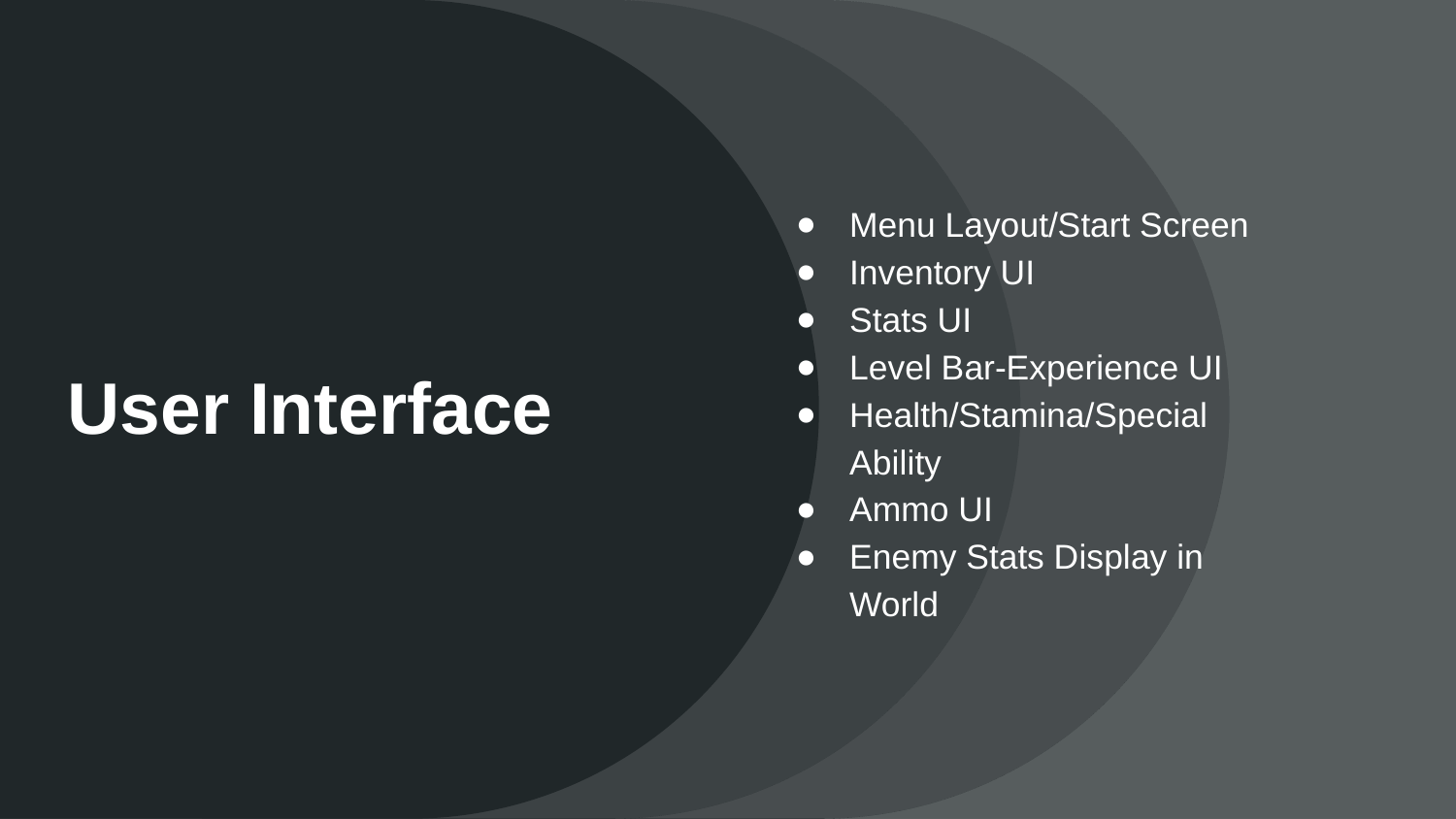

# User Interface
Menu Layout/Start Screen
Inventory UI
Stats UI
Level Bar-Experience UI
Health/Stamina/Special Ability
Ammo UI
Enemy Stats Display in World